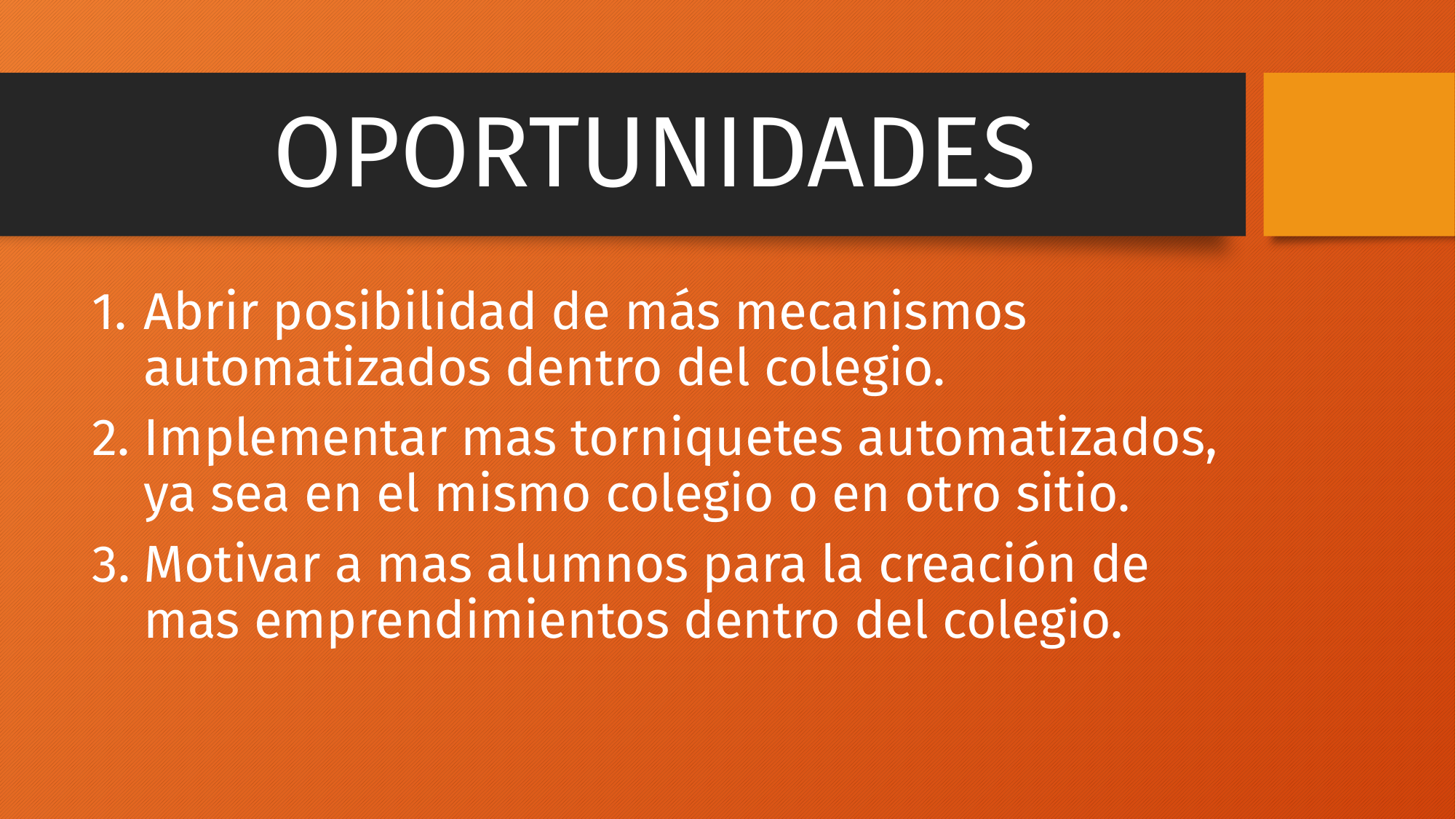

# OPORTUNIDADES
Abrir posibilidad de más mecanismos automatizados dentro del colegio.
Implementar mas torniquetes automatizados, ya sea en el mismo colegio o en otro sitio.
Motivar a mas alumnos para la creación de mas emprendimientos dentro del colegio.